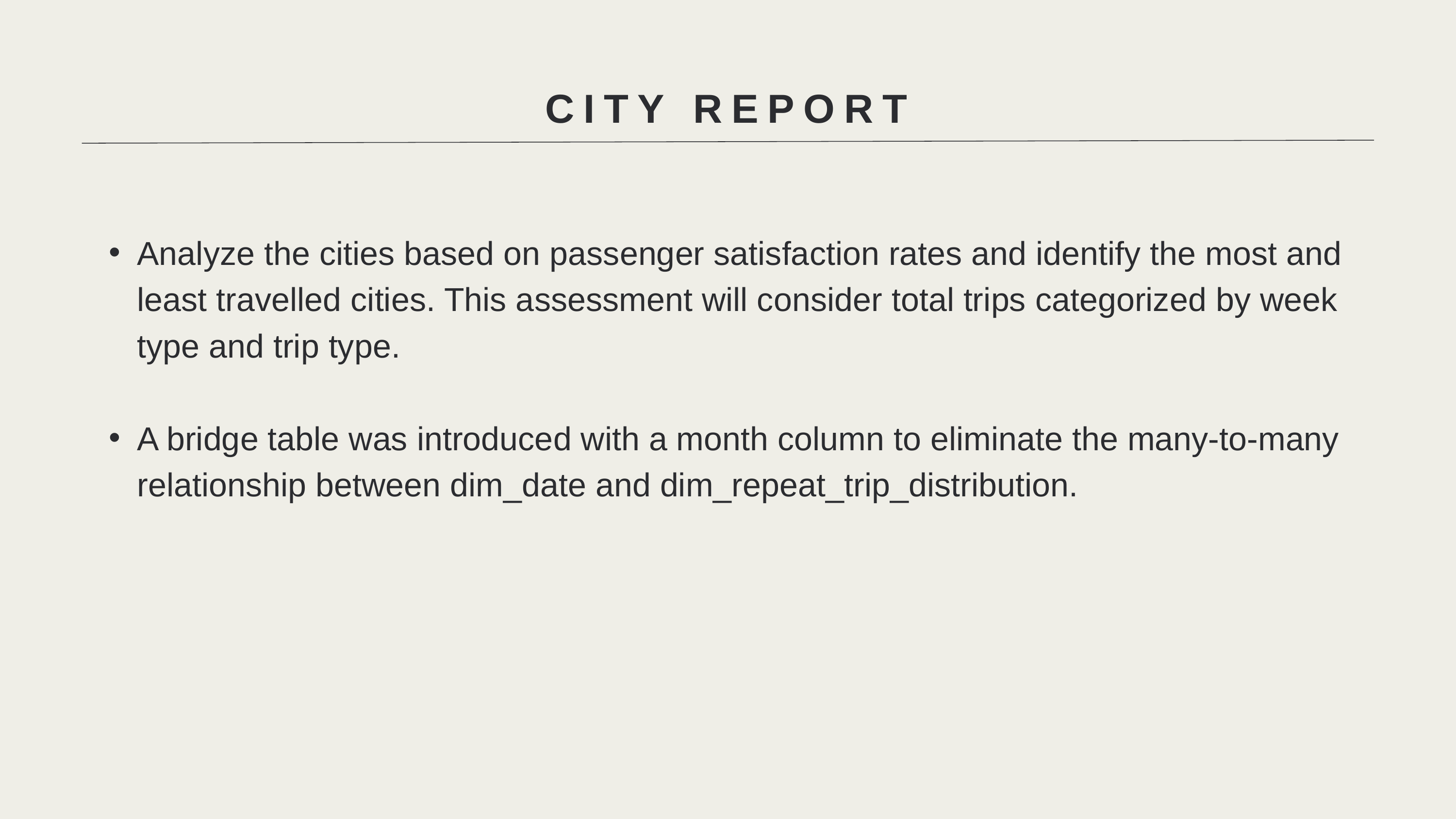

CITY REPORT

Analyze the cities based on passenger satisfaction rates and identify the most and least travelled cities. This assessment will consider total trips categorized by week type and trip type.

A bridge table was introduced with a month column to eliminate the many-to-many relationship between dim_date and dim_repeat_trip_distribution.